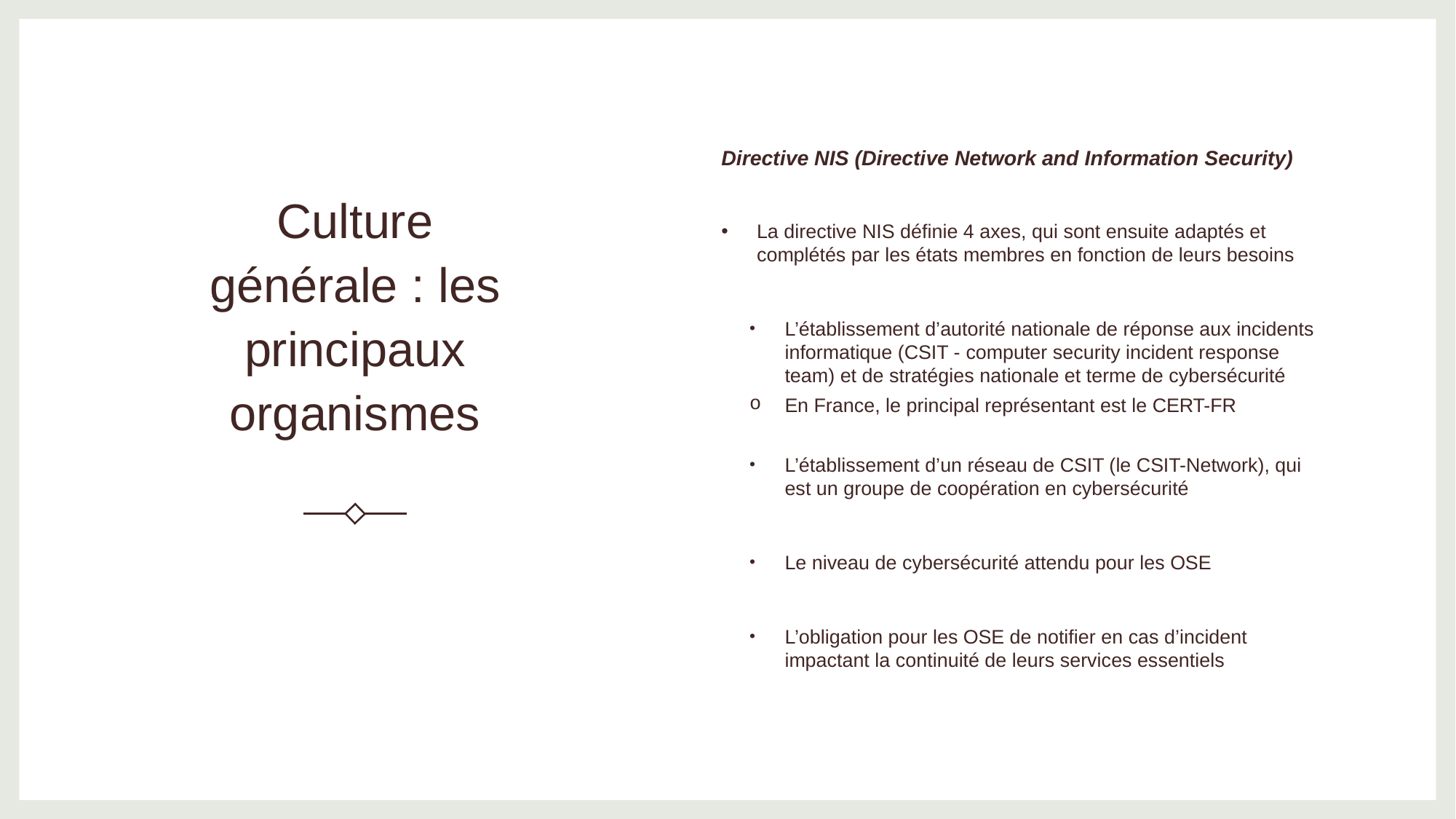

# Culture générale : les principaux organismes
Directive NIS (Directive Network and Information Security)

La directive NIS définie 4 axes, qui sont ensuite adaptés et complétés par les états membres en fonction de leurs besoins

L’établissement d’autorité nationale de réponse aux incidents informatique (CSIT - computer security incident response team) et de stratégies nationale et terme de cybersécurité
En France, le principal représentant est le CERT-FR

L’établissement d’un réseau de CSIT (le CSIT-Network), qui est un groupe de coopération en cybersécurité

Le niveau de cybersécurité attendu pour les OSE

L’obligation pour les OSE de notifier en cas d’incident impactant la continuité de leurs services essentiels